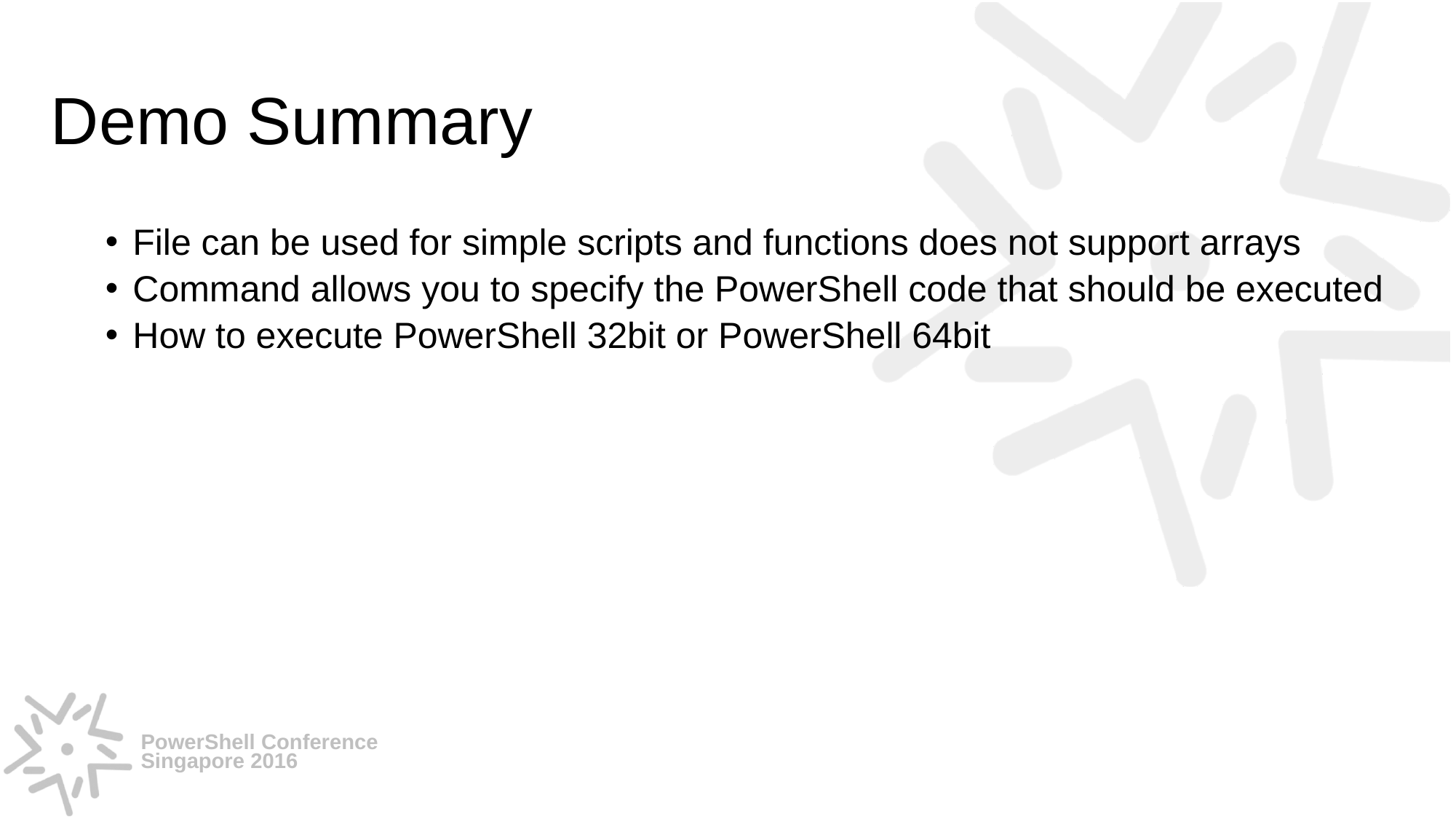

# Demo Summary
File can be used for simple scripts and functions does not support arrays
Command allows you to specify the PowerShell code that should be executed
How to execute PowerShell 32bit or PowerShell 64bit